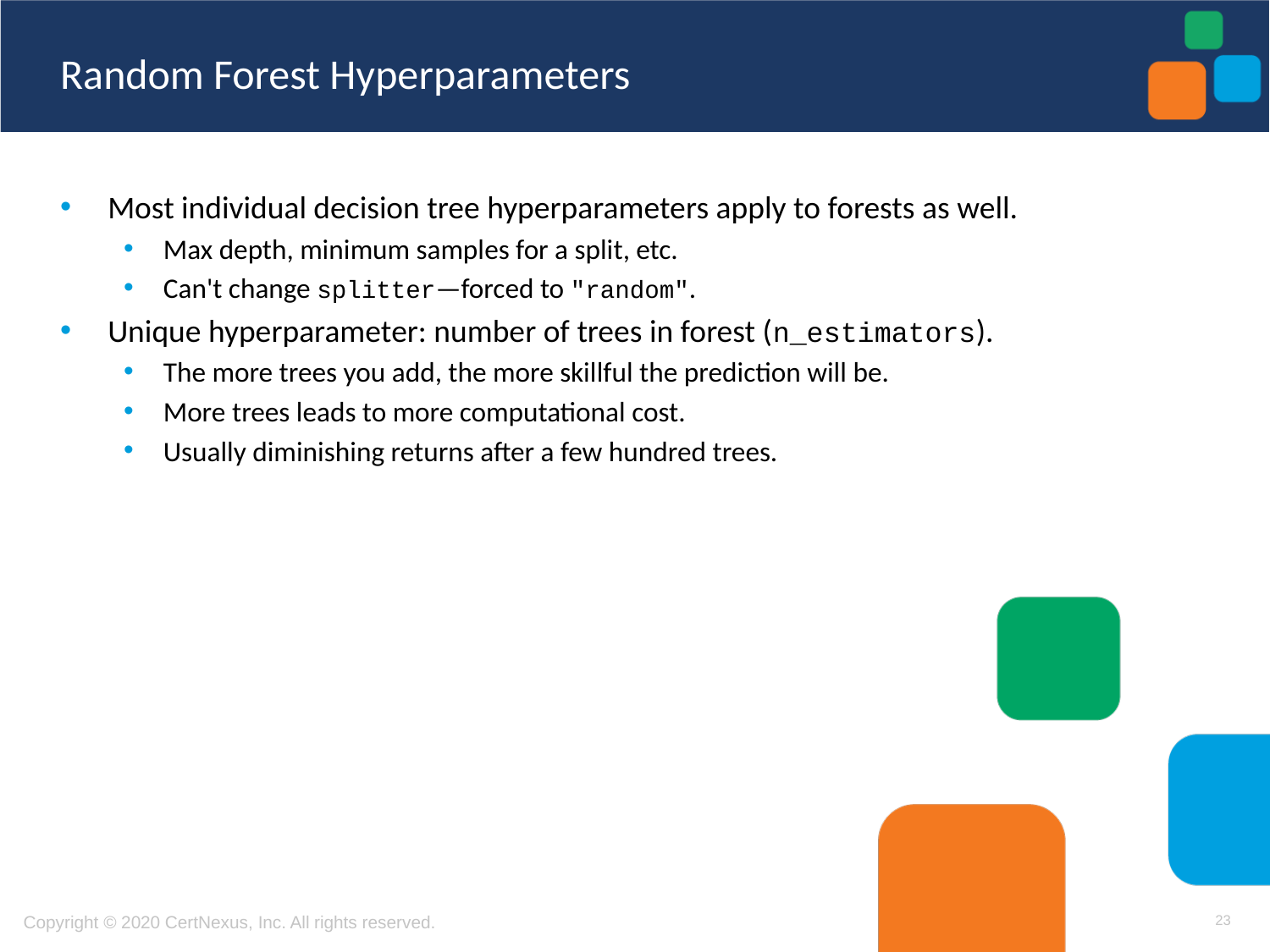

# Random Forest Hyperparameters
Most individual decision tree hyperparameters apply to forests as well.
Max depth, minimum samples for a split, etc.
Can't change splitter—forced to "random".
Unique hyperparameter: number of trees in forest (n_estimators).
The more trees you add, the more skillful the prediction will be.
More trees leads to more computational cost.
Usually diminishing returns after a few hundred trees.
23